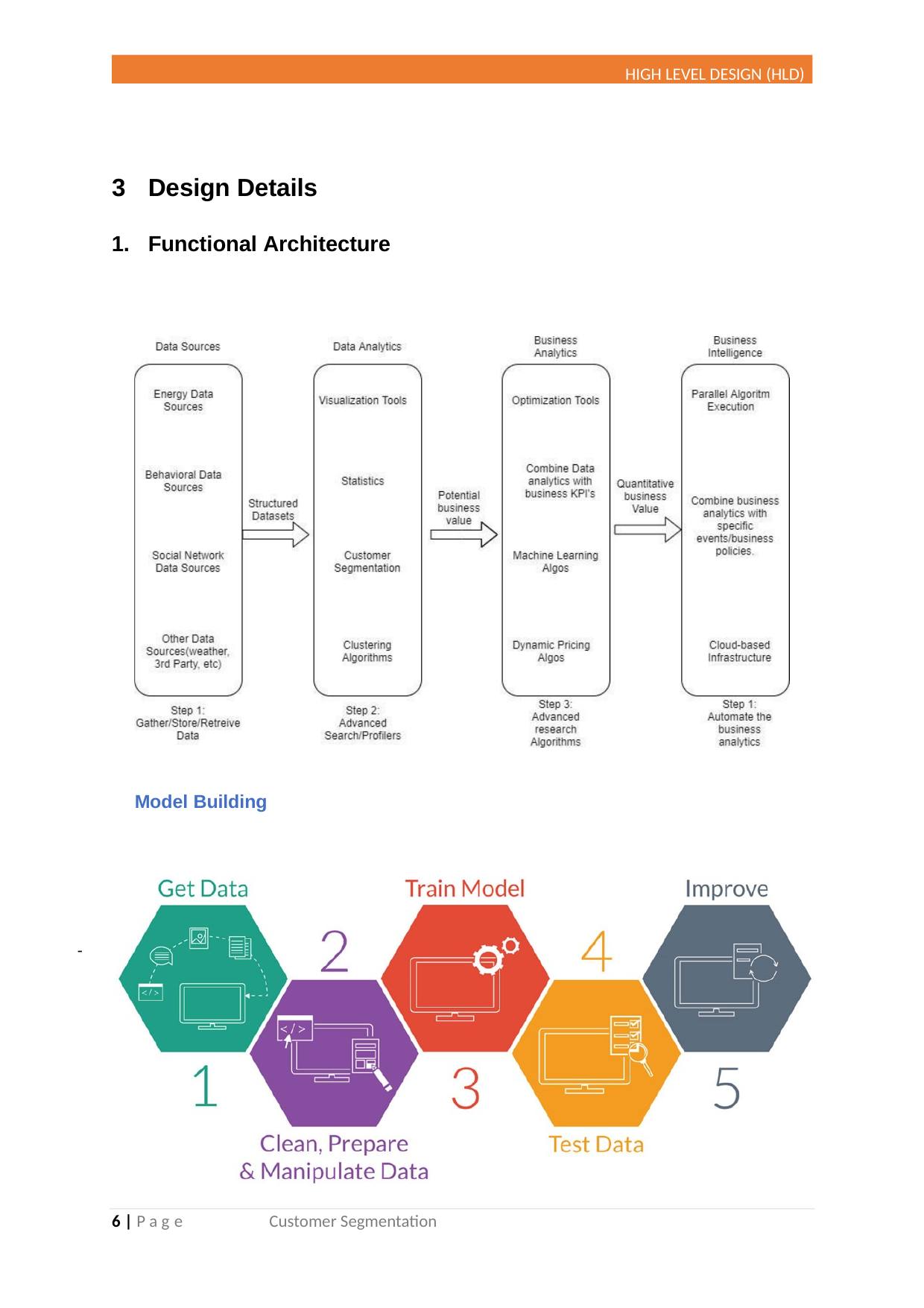

HIGH LEVEL DESIGN (HLD)
Design Details

Functional Architecture

Figure 1: Functional Architecture of Business Intelligence
Model Building

-
-
-

6 | P a g e
Customer Segmentation